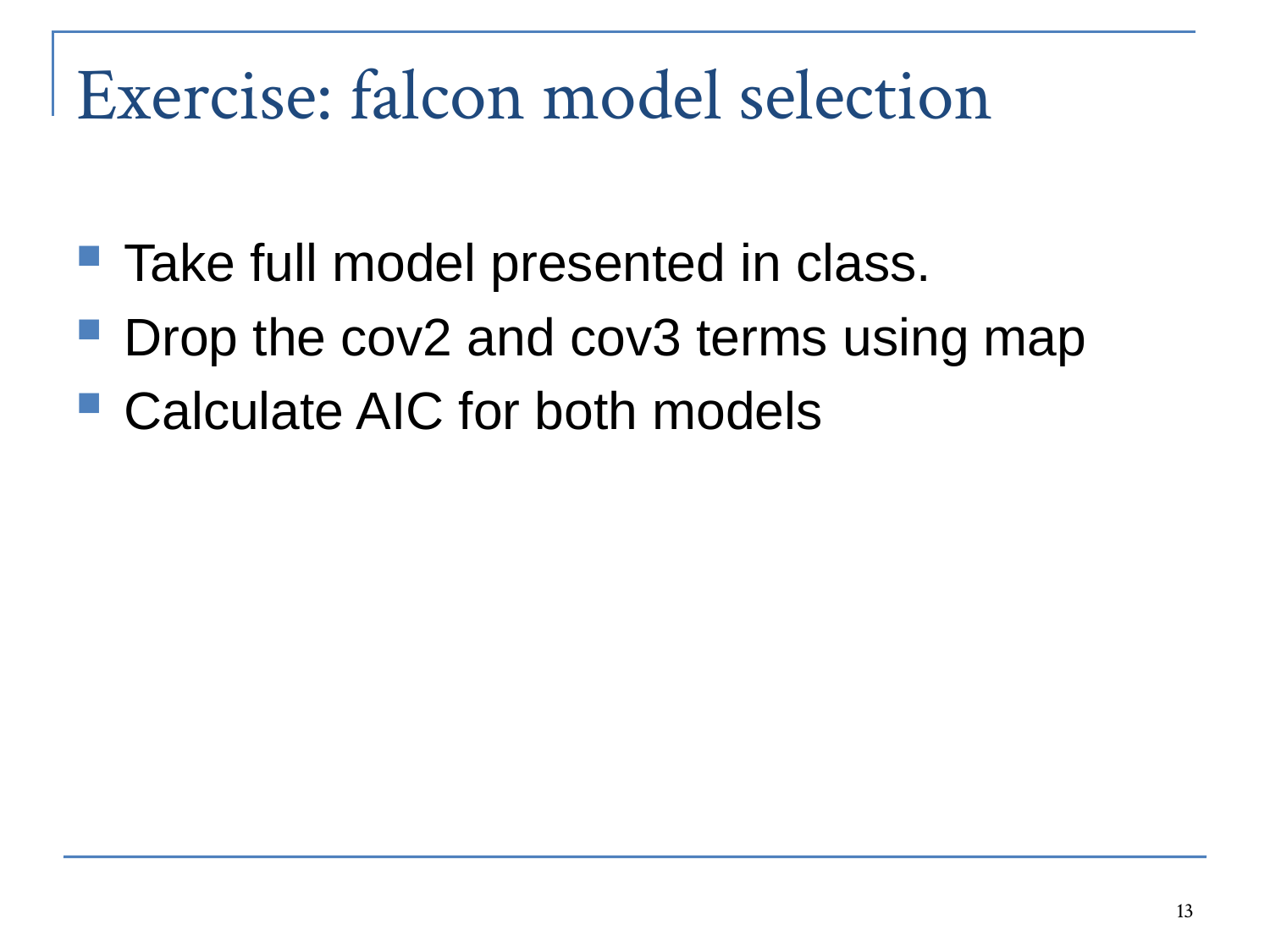

# Exercise: falcon model selection
Take full model presented in class.
Drop the cov2 and cov3 terms using map
Calculate AIC for both models
13